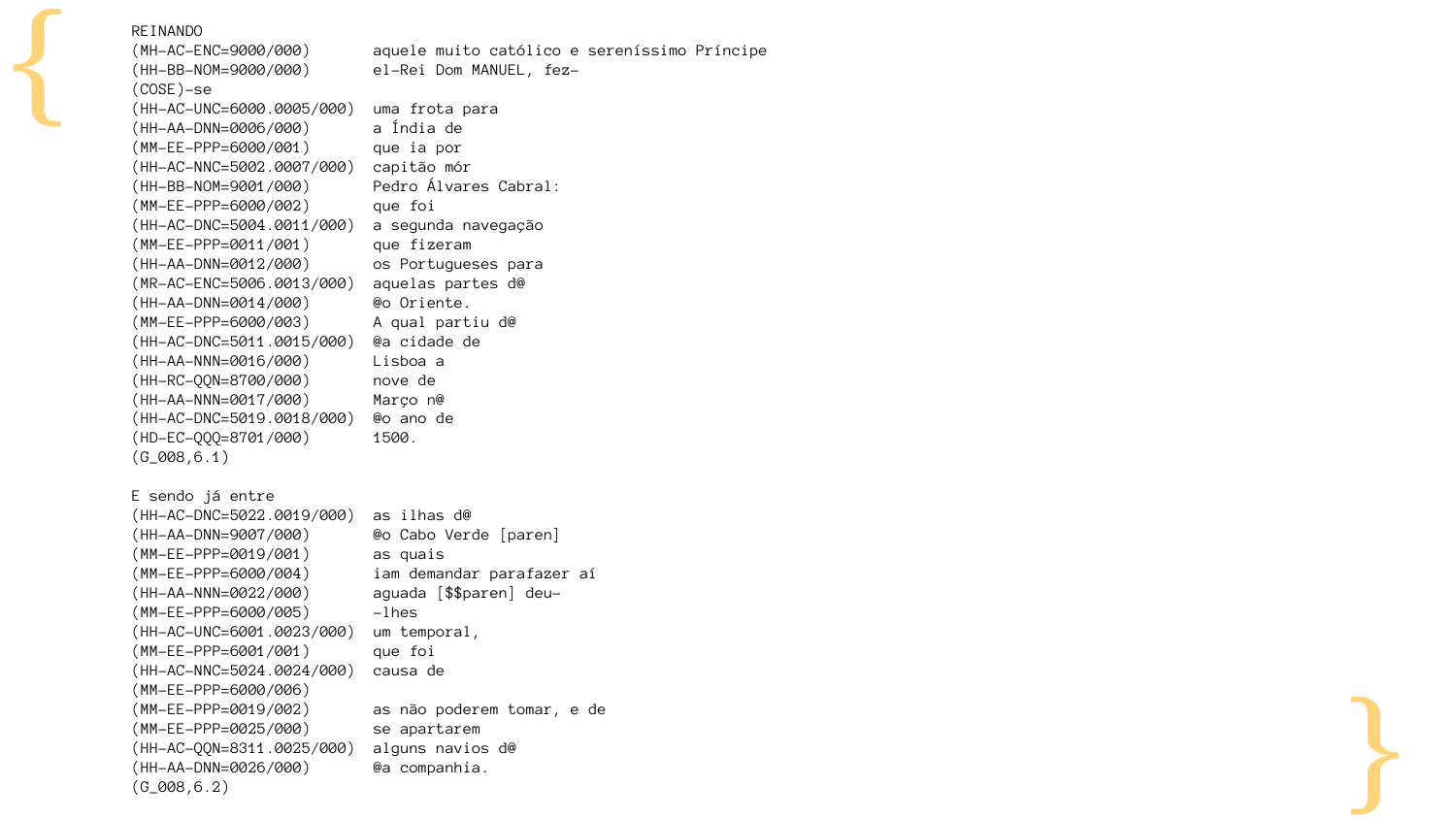

REINANDO
(MH-AC-ENC=9000/000)       aquele muito católico e sereníssimo Príncipe
(HH-BB-NOM=9000/000)       el-Rei Dom MANUEL, fez-
(COSE)-se
(HH-AC-UNC=6000.0005/000)  uma frota para
(HH-AA-DNN=0006/000)       a Índia de
(MM-EE-PPP=6000/001)       que ia por
(HH-AC-NNC=5002.0007/000)  capitão mór
(HH-BB-NOM=9001/000)       Pedro Álvares Cabral:
(MM-EE-PPP=6000/002)       que foi
(HH-AC-DNC=5004.0011/000)  a segunda navegação
(MM-EE-PPP=0011/001)       que fizeram
(HH-AA-DNN=0012/000)       os Portugueses para
(MR-AC-ENC=5006.0013/000)  aquelas partes d@
(HH-AA-DNN=0014/000)       @o Oriente.
(MM-EE-PPP=6000/003)       A qual partiu d@
(HH-AC-DNC=5011.0015/000)  @a cidade de
(HH-AA-NNN=0016/000)       Lisboa a
(HH-RC-QQN=8700/000)       nove de
(HH-AA-NNN=0017/000)       Março n@
(HH-AC-DNC=5019.0018/000)  @o ano de
(HD-EC-QQQ=8701/000)       1500.
(G_008,6.1)

E sendo já entre
(HH-AC-DNC=5022.0019/000)  as ilhas d@
(HH-AA-DNN=9007/000)       @o Cabo Verde [paren]
(MM-EE-PPP=0019/001)       as quais
(MM-EE-PPP=6000/004)       iam demandar parafazer aí
(HH-AA-NNN=0022/000)       aguada [$$paren] deu-
(MM-EE-PPP=6000/005)       -lhes
(HH-AC-UNC=6001.0023/000)  um temporal,
(MM-EE-PPP=6001/001)       que foi
(HH-AC-NNC=5024.0024/000)  causa de
(MM-EE-PPP=6000/006)
(MM-EE-PPP=0019/002)       as não poderem tomar, e de
(MM-EE-PPP=0025/000)       se apartarem
(HH-AC-QQN=8311.0025/000)  alguns navios d@
(HH-AA-DNN=0026/000)       @a companhia.
(G_008,6.2)